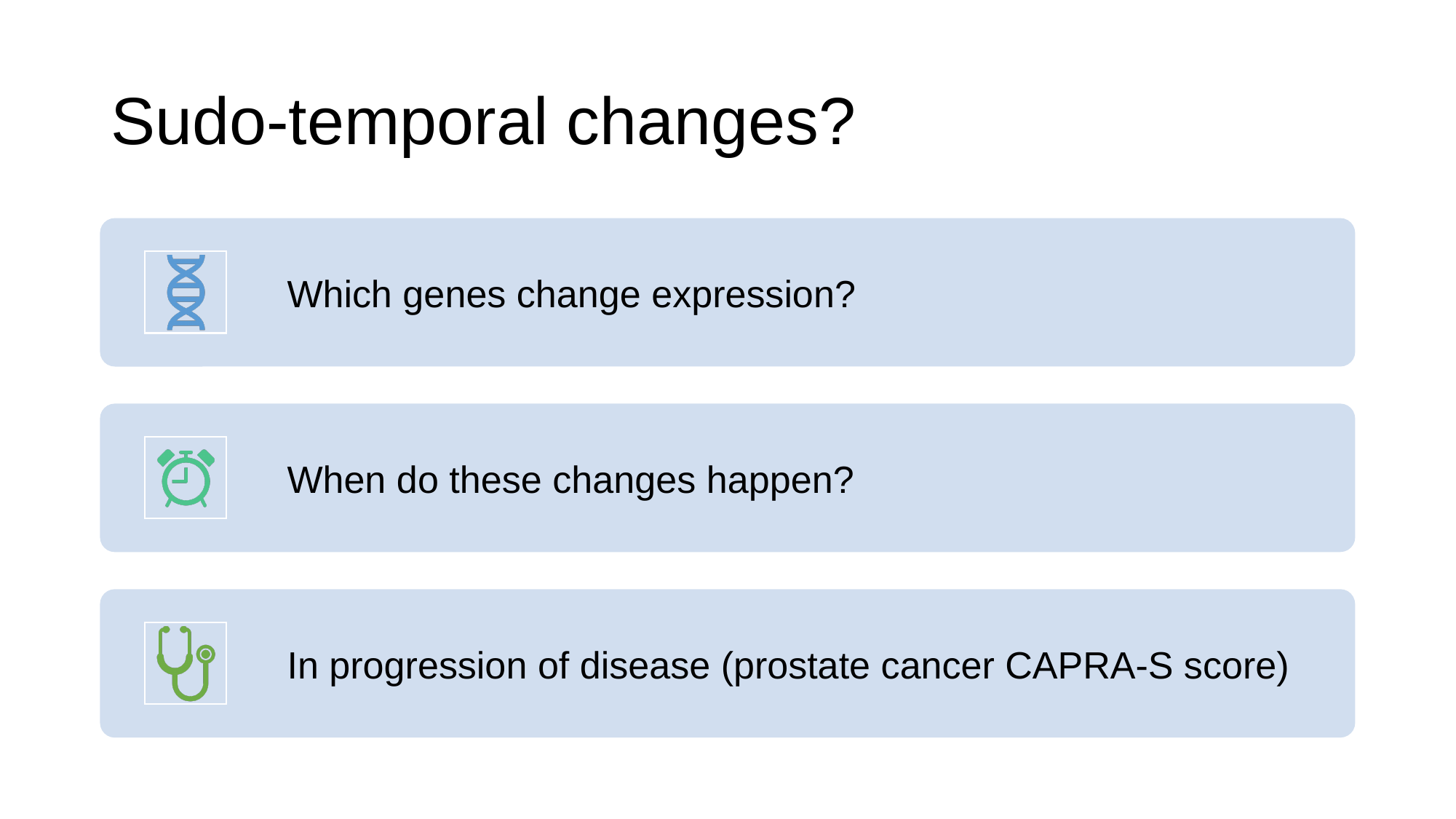

# Sudo-temporal changes?
Which genes change expression?
When do these changes happen?
In progression of disease (prostate cancer CAPRA-S score)